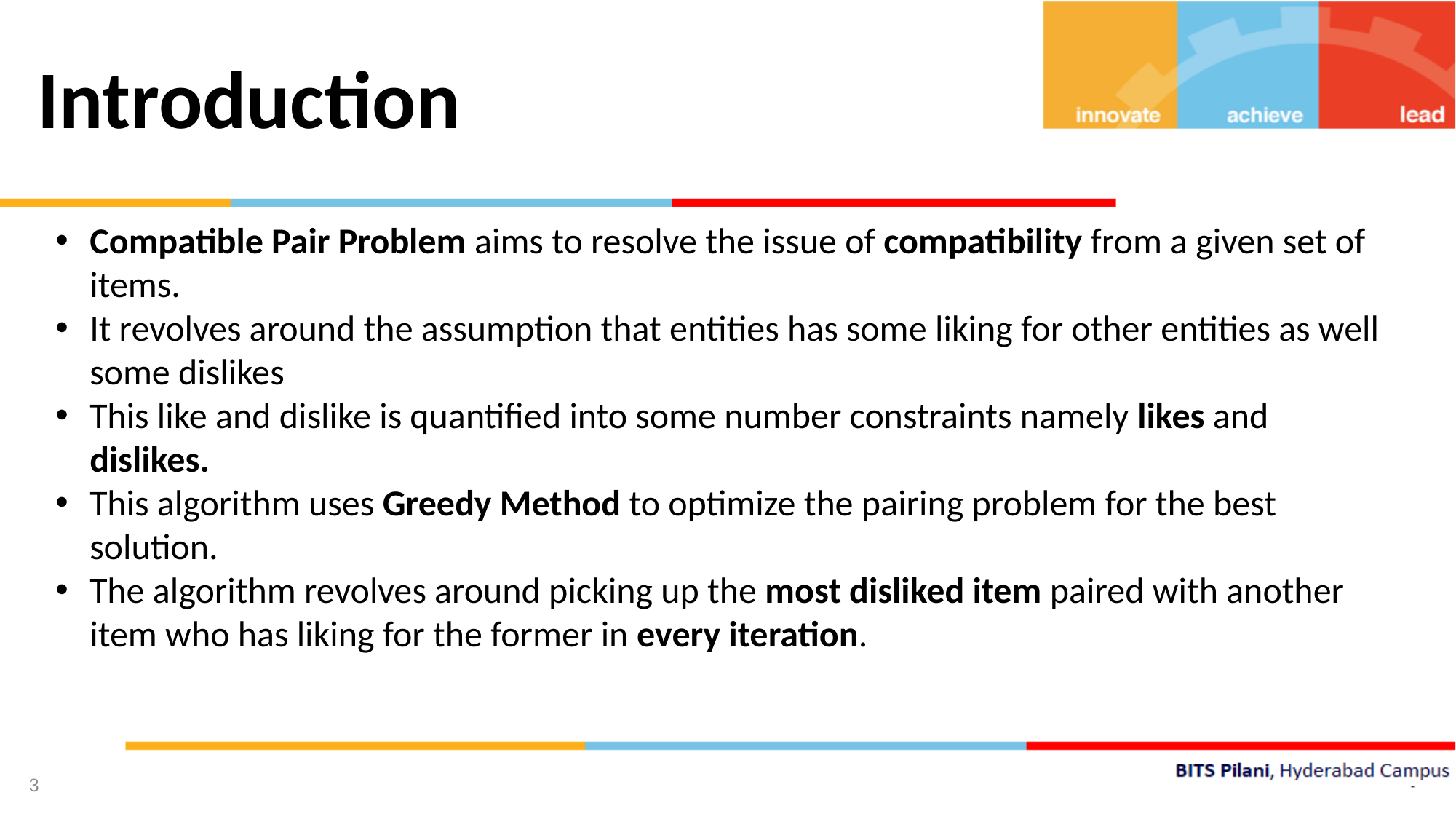

Introduction
Compatible Pair Problem aims to resolve the issue of compatibility from a given set of items.
It revolves around the assumption that entities has some liking for other entities as well some dislikes
This like and dislike is quantified into some number constraints namely likes and dislikes.
This algorithm uses Greedy Method to optimize the pairing problem for the best solution.
The algorithm revolves around picking up the most disliked item paired with another item who has liking for the former in every iteration.
3